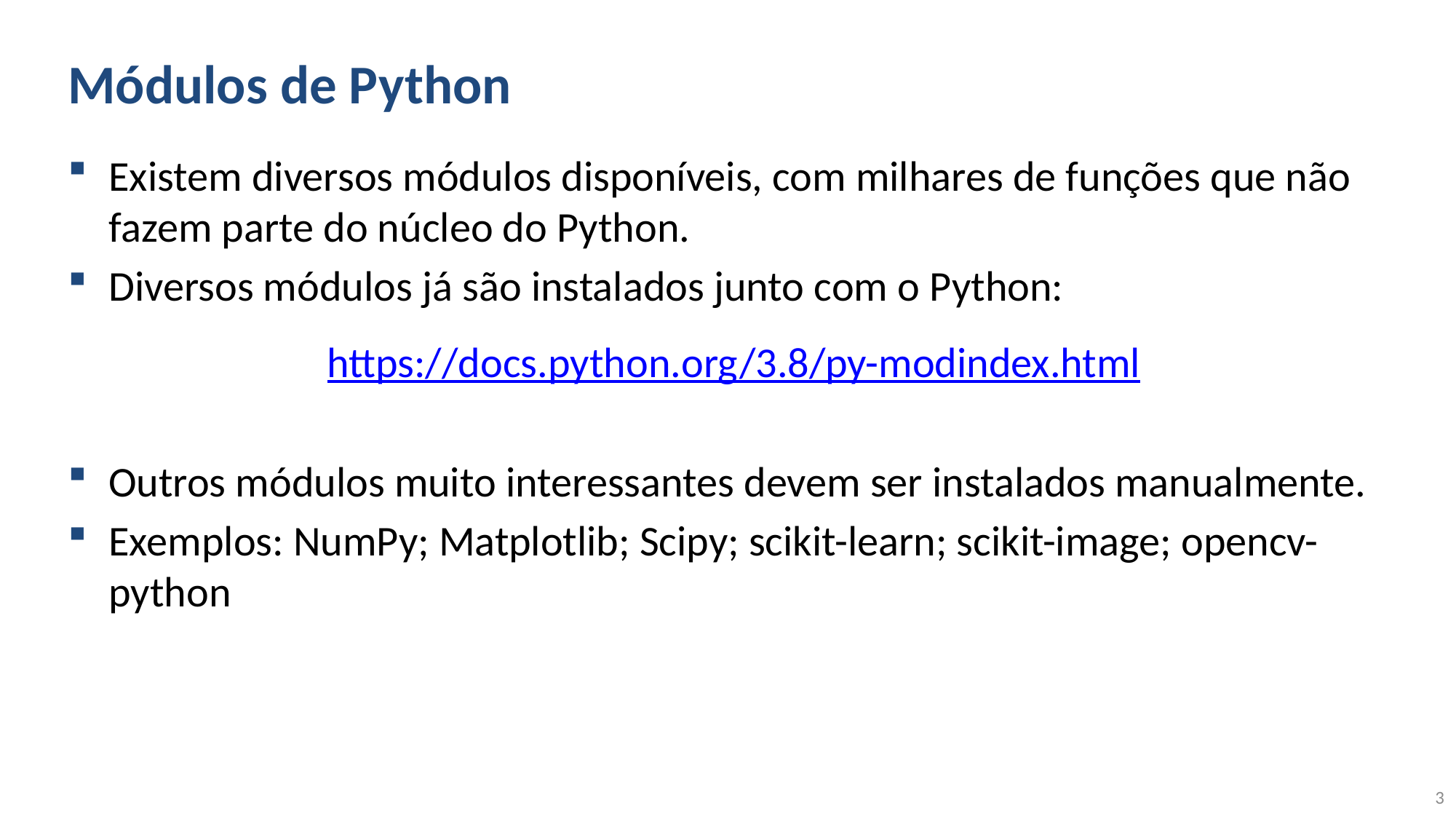

# Módulos de Python
Existem diversos módulos disponíveis, com milhares de funções que não fazem parte do núcleo do Python.
Diversos módulos já são instalados junto com o Python:

https://docs.python.org/3.8/py-modindex.html

Outros módulos muito interessantes devem ser instalados manualmente.
Exemplos: NumPy; Matplotlib; Scipy; scikit-learn; scikit-image; opencv-python

3